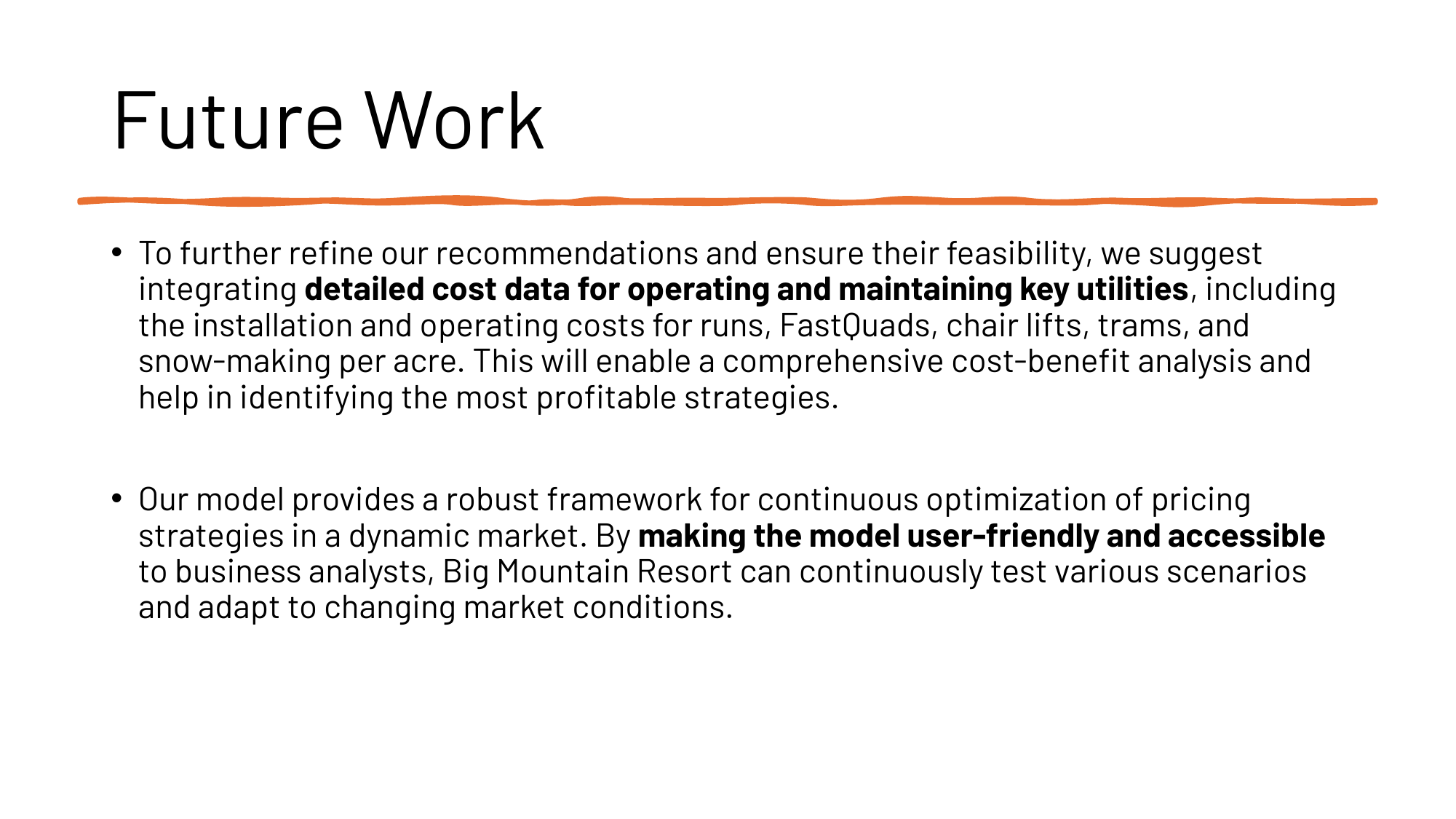

# Future Work

To further refine our recommendations and ensure their feasibility, we suggest integrating detailed cost data for operating and maintaining key utilities, including the installation and operating costs for runs, FastQuads, chair lifts, trams, and snow-making per acre. This will enable a comprehensive cost-benefit analysis and help in identifying the most profitable strategies.

Our model provides a robust framework for continuous optimization of pricing strategies in a dynamic market. By making the model user-friendly and accessible to business analysts, Big Mountain Resort can continuously test various scenarios and adapt to changing market conditions.